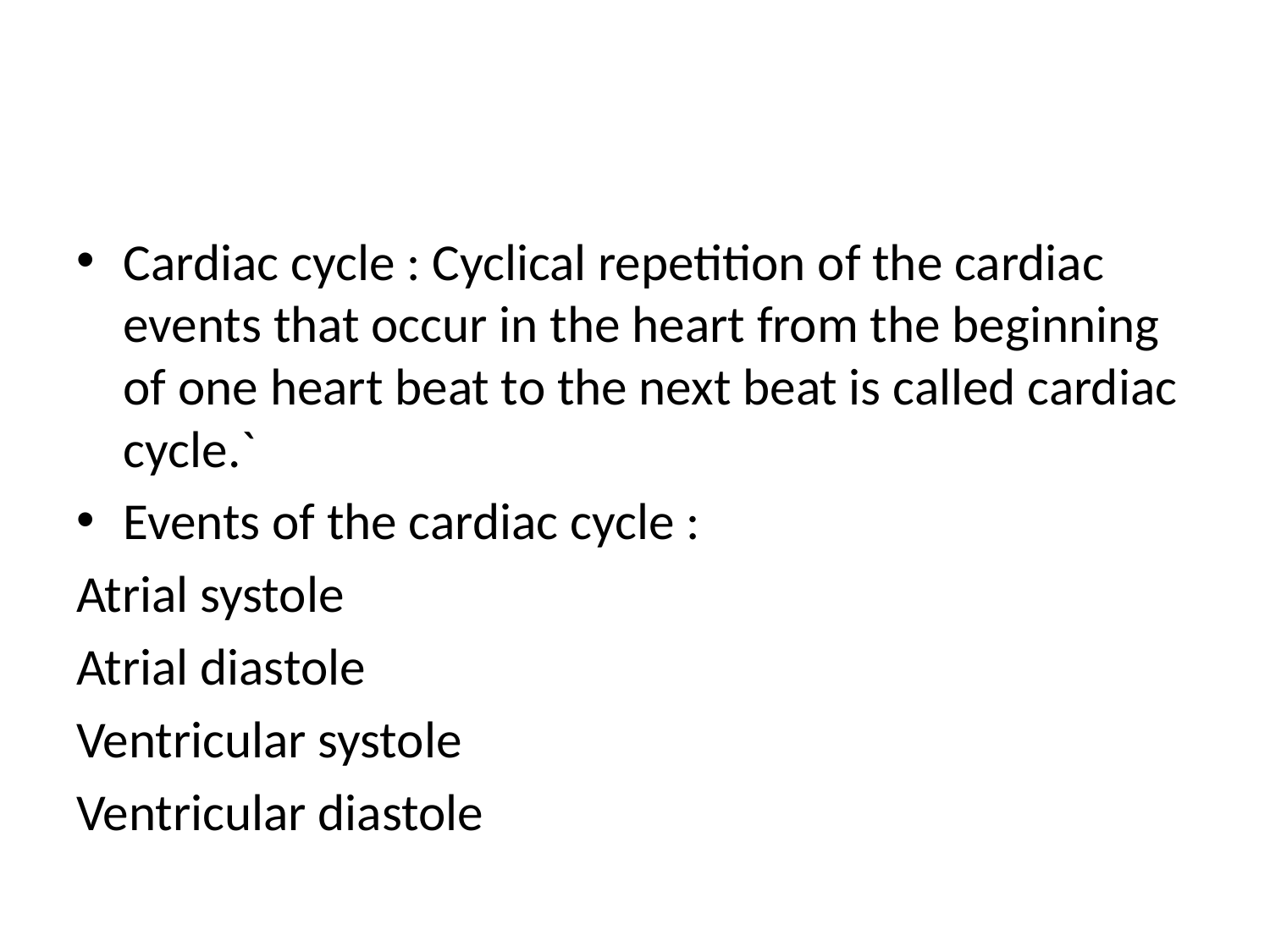

#
Cardiac cycle : Cyclical repetition of the cardiac events that occur in the heart from the beginning of one heart beat to the next beat is called cardiac cycle.`
Events of the cardiac cycle :
Atrial systole
Atrial diastole
Ventricular systole
Ventricular diastole